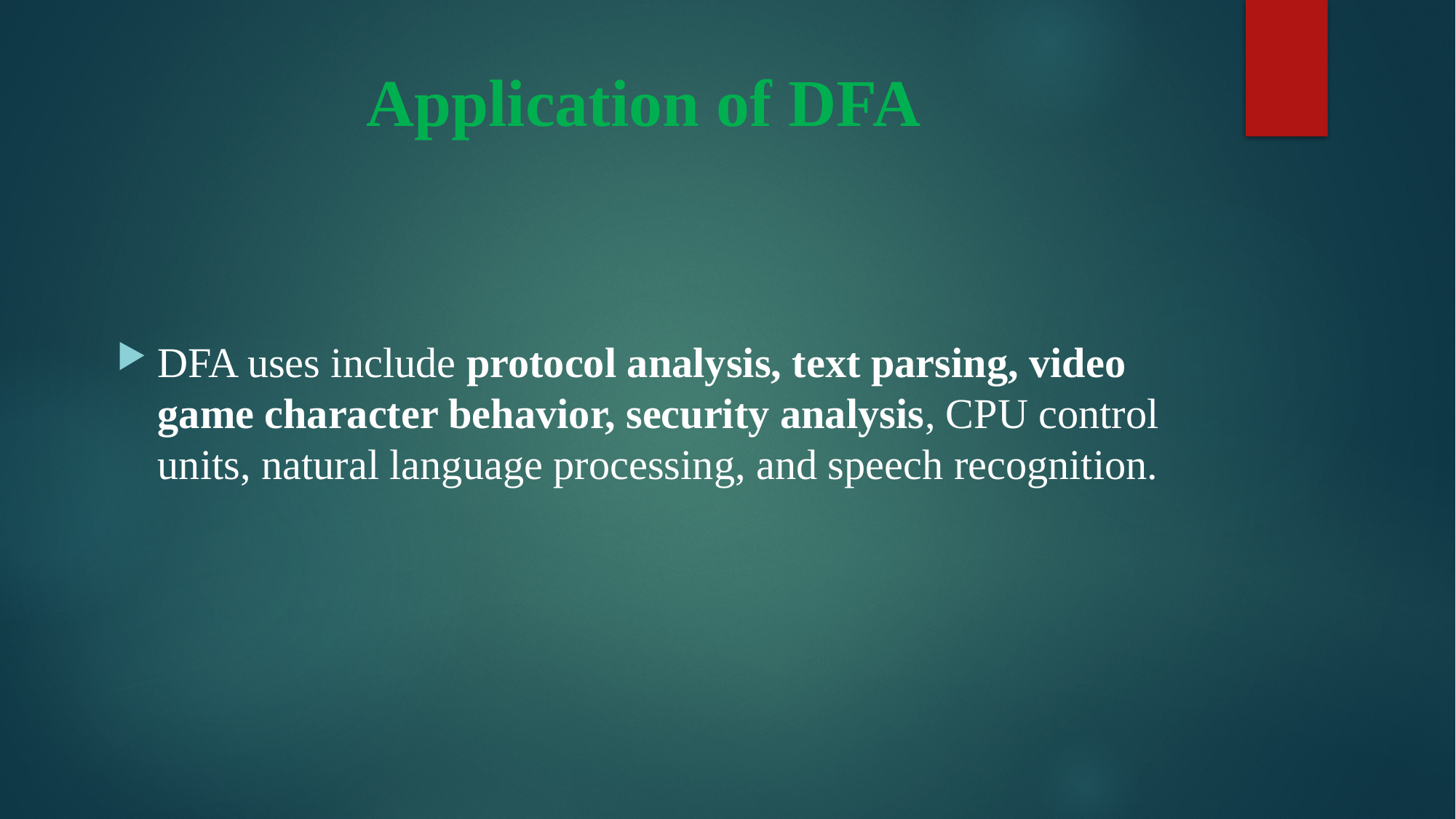

# Application of DFA
DFA uses include protocol analysis, text parsing, video game character behavior, security analysis, CPU control units, natural language processing, and speech recognition.